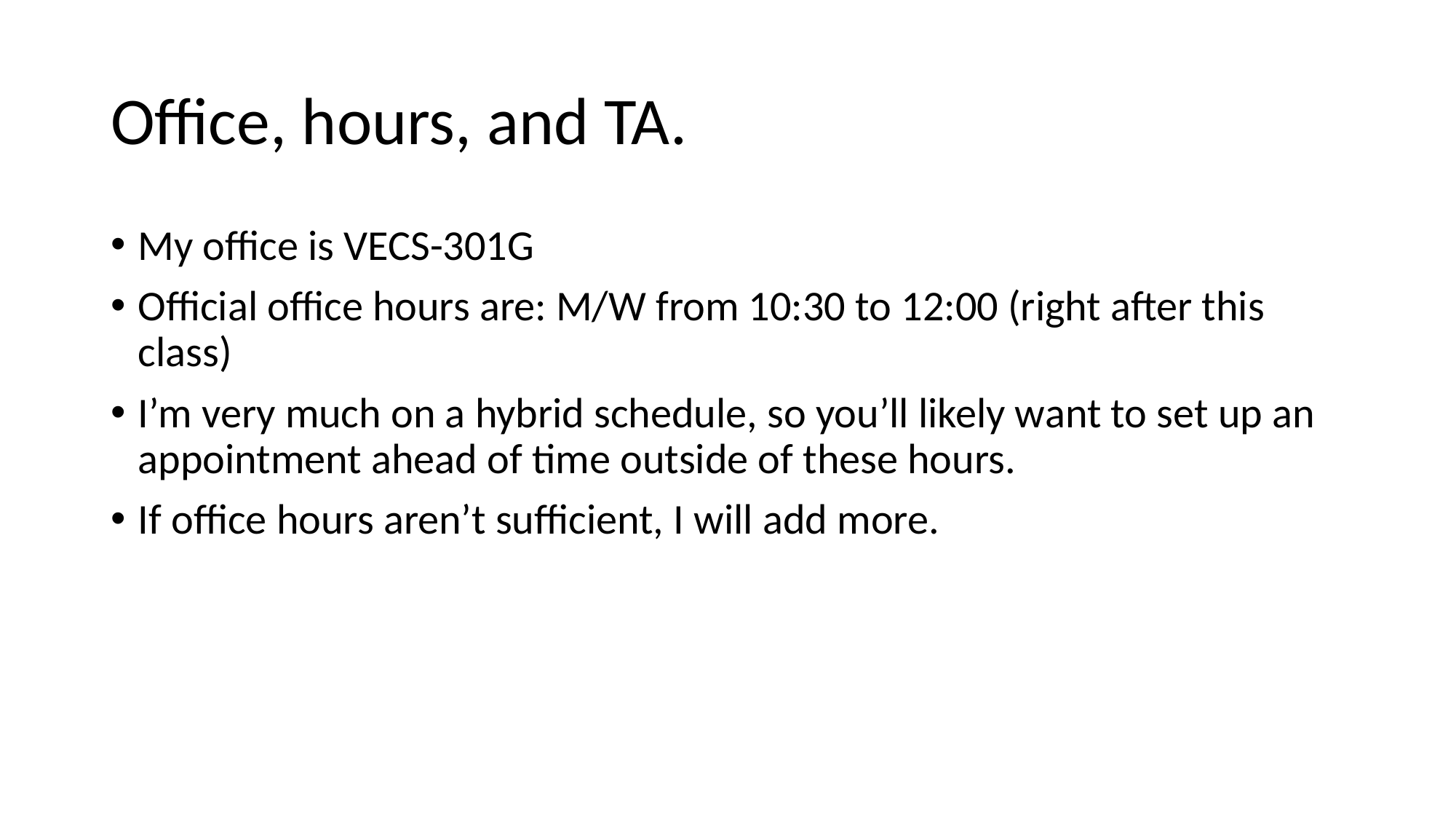

# Office, hours, and TA.
My office is VECS-301G
Official office hours are: M/W from 10:30 to 12:00 (right after this class)
I’m very much on a hybrid schedule, so you’ll likely want to set up an appointment ahead of time outside of these hours.
If office hours aren’t sufficient, I will add more.